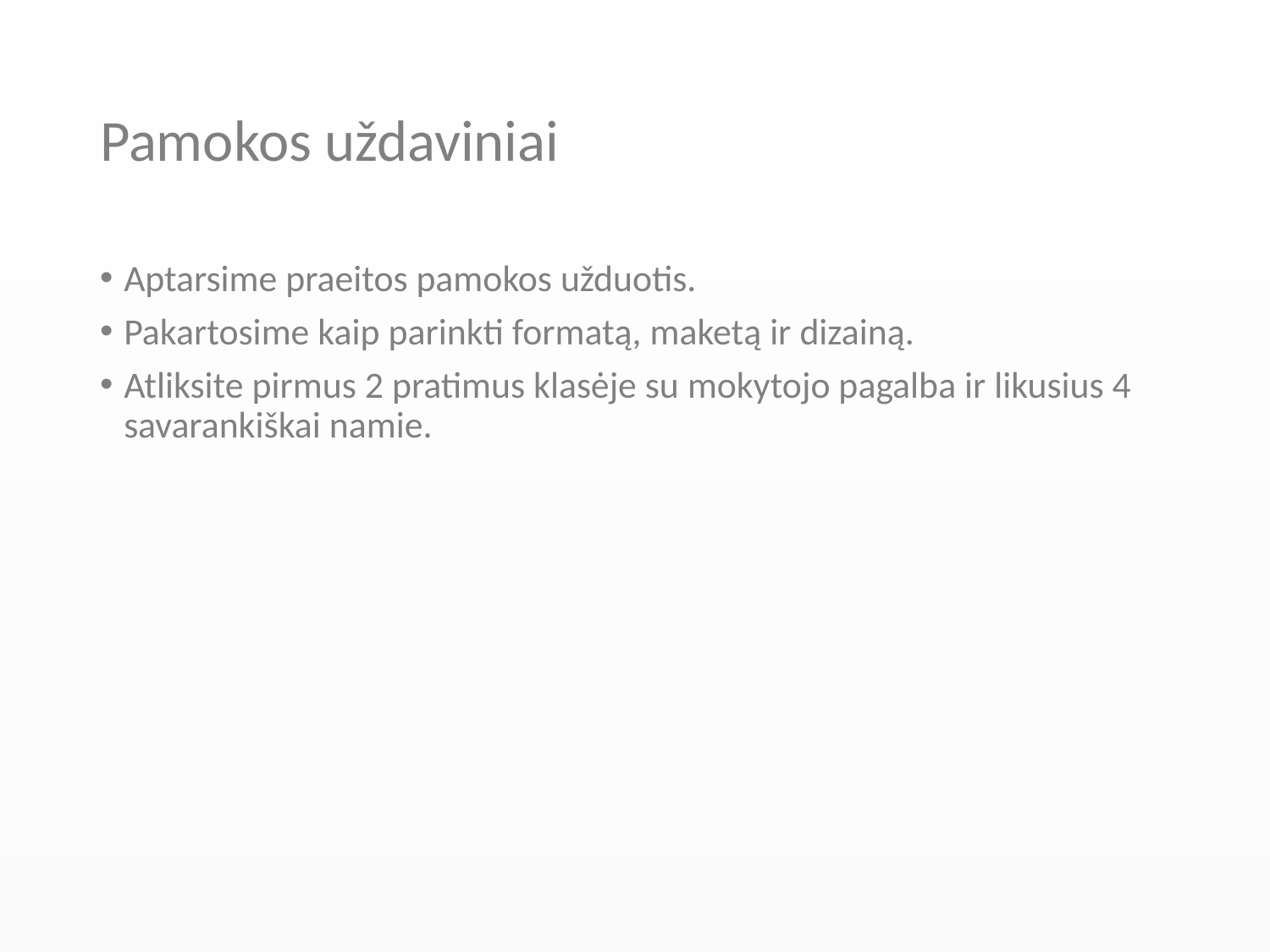

# Pamokos uždaviniai
Aptarsime praeitos pamokos užduotis.
Pakartosime kaip parinkti formatą, maketą ir dizainą.
Atliksite pirmus 2 pratimus klasėje su mokytojo pagalba ir likusius 4 savarankiškai namie.